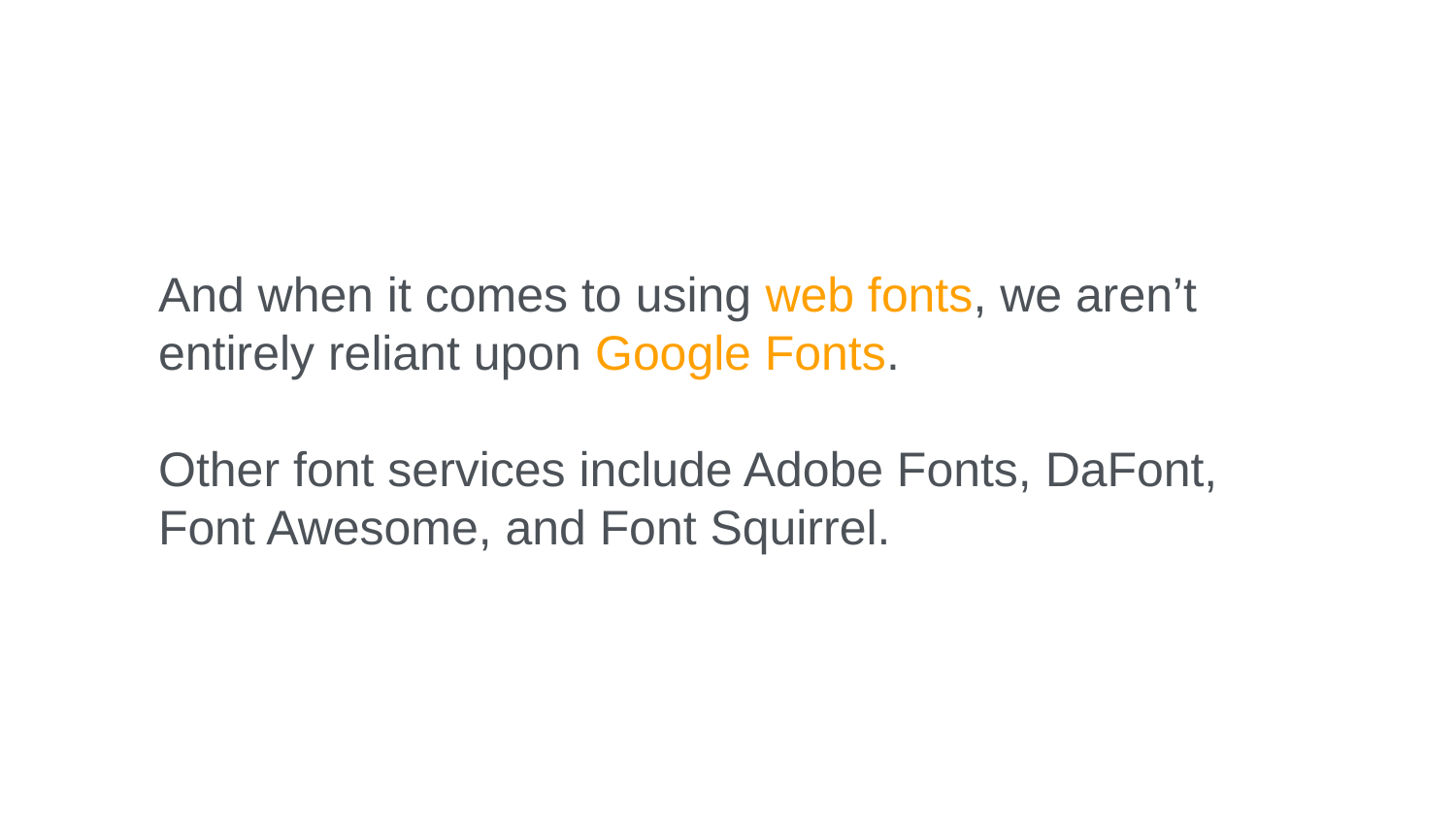

And when it comes to using web fonts, we aren’t entirely reliant upon Google Fonts.

Other font services include Adobe Fonts, DaFont,
Font Awesome, and Font Squirrel.